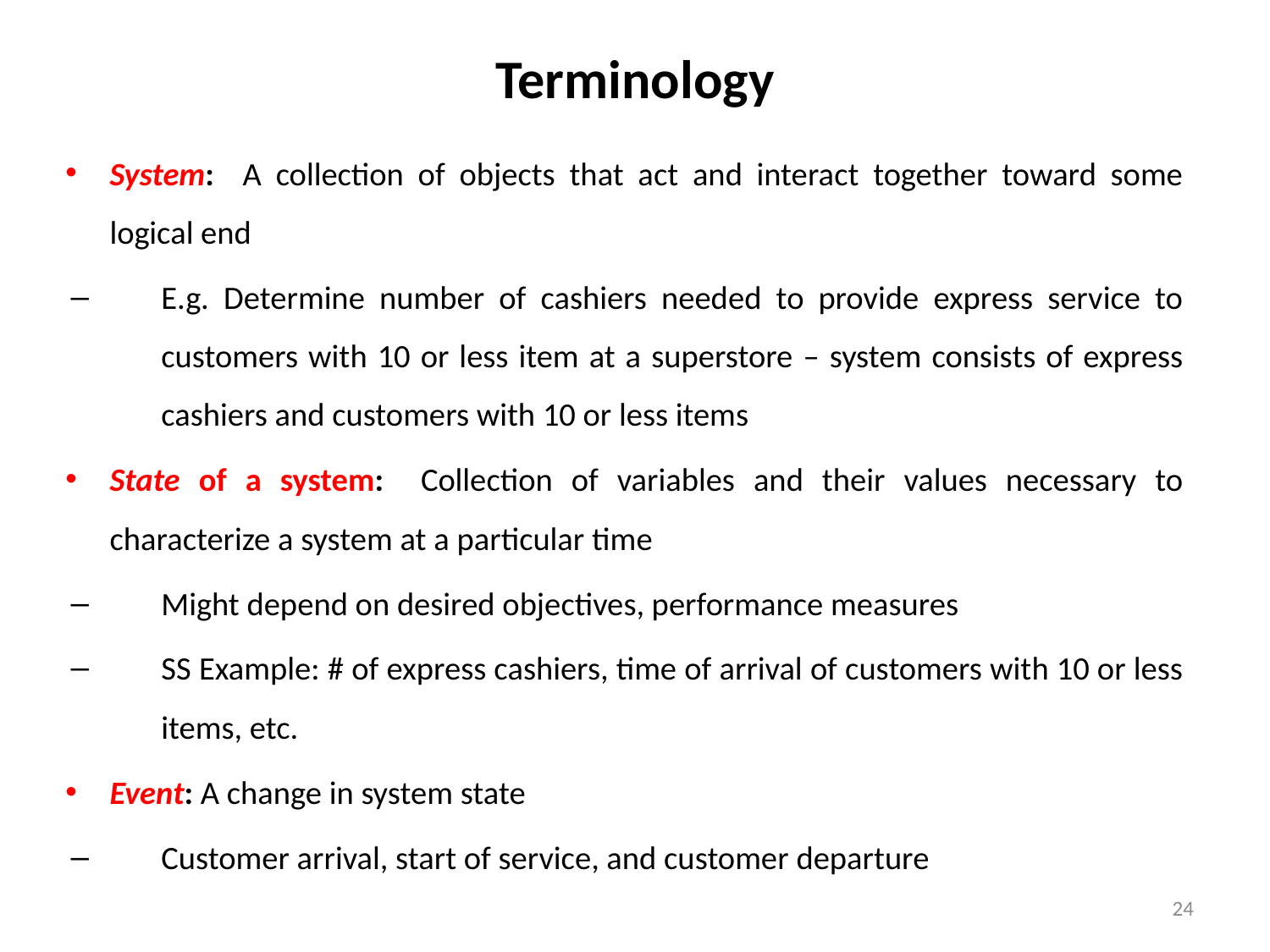

# Terminology
System:  A collection of objects that act and interact together toward some logical end
E.g. Determine number of cashiers needed to provide express service to customers with 10 or less item at a superstore – system consists of express cashiers and customers with 10 or less items
State of a system:  Collection of variables and their values necessary to characterize a system at a particular time
Might depend on desired objectives, performance measures
SS Example: # of express cashiers, time of arrival of customers with 10 or less items, etc.
Event: A change in system state
Customer arrival, start of service, and customer departure

24